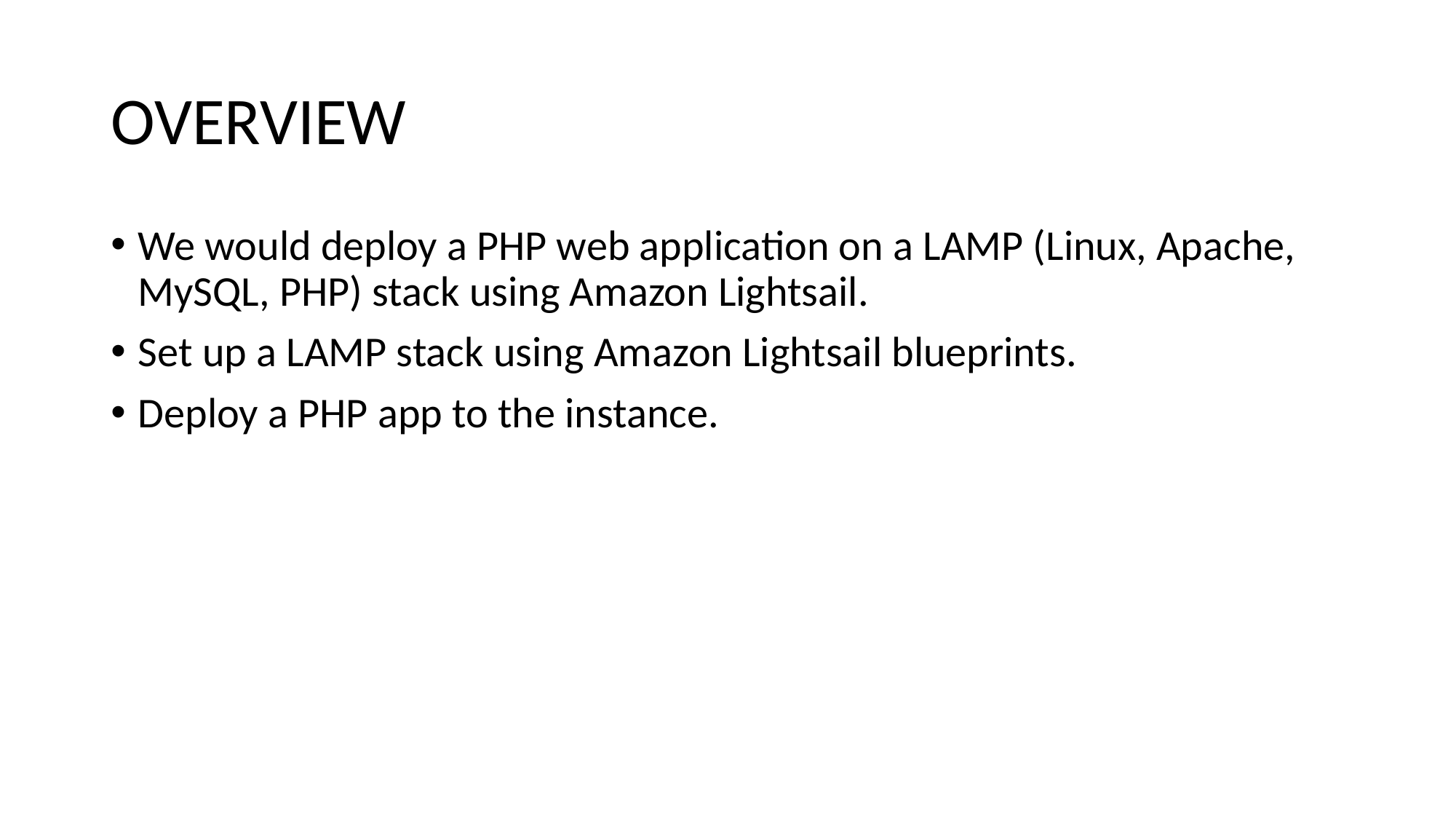

# OVERVIEW
We would deploy a PHP web application on a LAMP (Linux, Apache, MySQL, PHP) stack using Amazon Lightsail.
Set up a LAMP stack using Amazon Lightsail blueprints.
Deploy a PHP app to the instance.